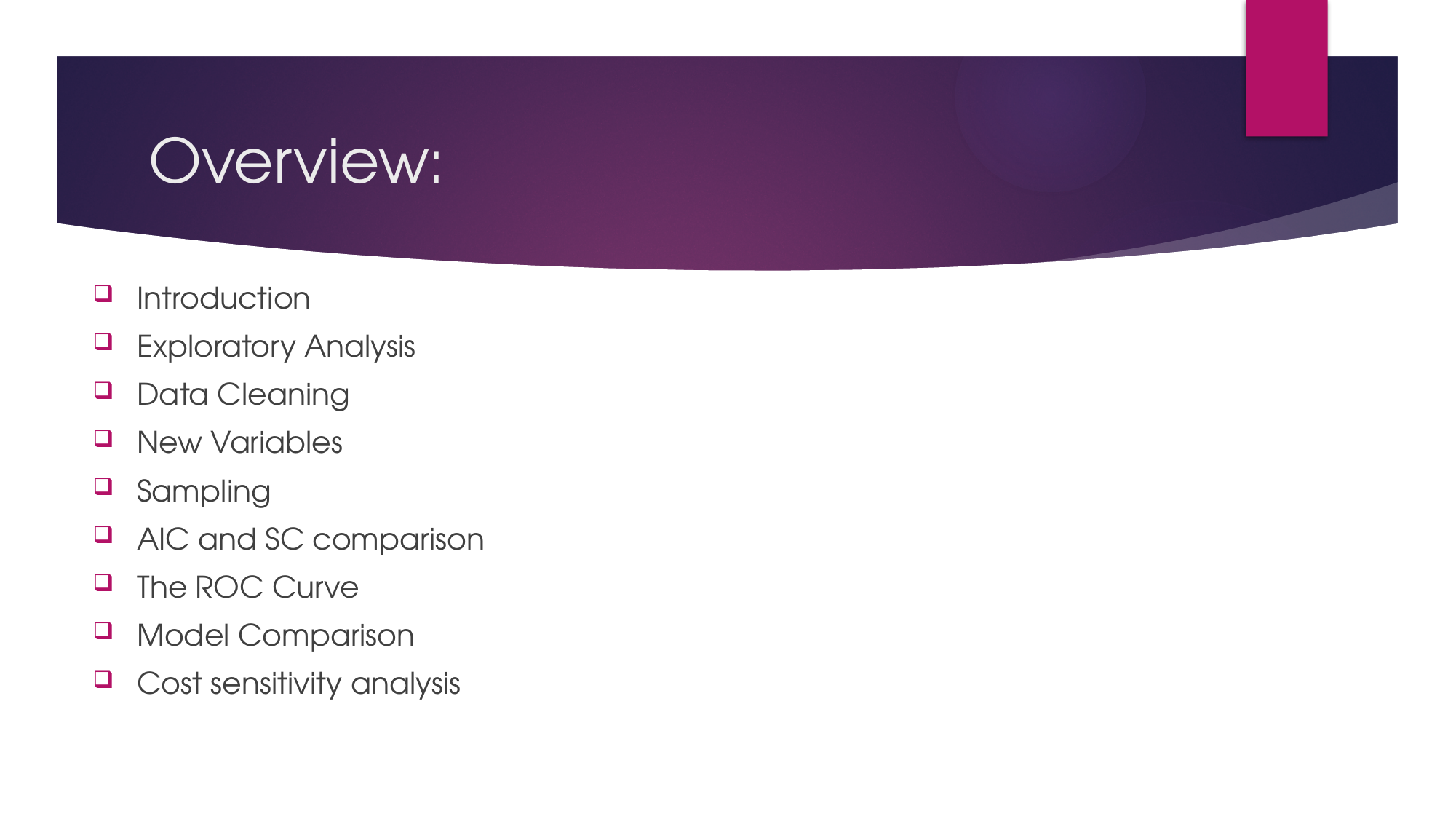

# Overview:
 Introduction
 Exploratory Analysis
 Data Cleaning
 New Variables
 Sampling
 AIC and SC comparison
 The ROC Curve
 Model Comparison
 Cost sensitivity analysis